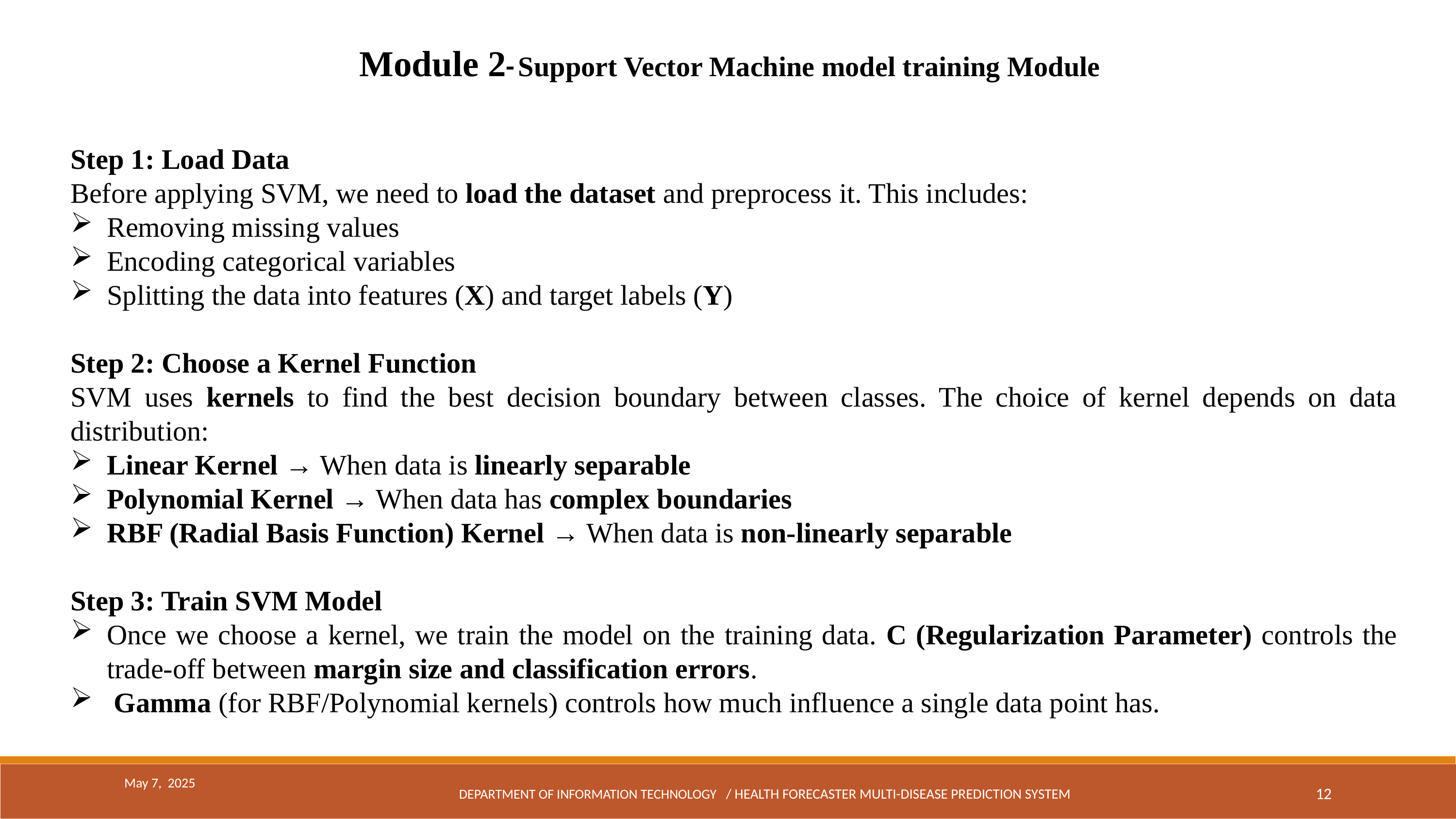

Module 2- Support Vector Machine model training Module

Step 1: Load Data
Before applying SVM, we need to load the dataset and preprocess it. This includes:
Removing missing values
Encoding categorical variables
Splitting the data into features (X) and target labels (Y)

Step 2: Choose a Kernel Function
SVM uses kernels to find the best decision boundary between classes. The choice of kernel depends on data distribution:
Linear Kernel → When data is linearly separable
Polynomial Kernel → When data has complex boundaries
RBF (Radial Basis Function) Kernel → When data is non-linearly separable

Step 3: Train SVM Model
Once we choose a kernel, we train the model on the training data. C (Regularization Parameter) controls the trade-off between margin size and classification errors.
 Gamma (for RBF/Polynomial kernels) controls how much influence a single data point has.
May 7,  2025
DEPARTMENT OF INFORMATION TECHNOLOGY   / HEALTH FORECASTER MULTI-DISEASE PREDICTION SYSTEM
12